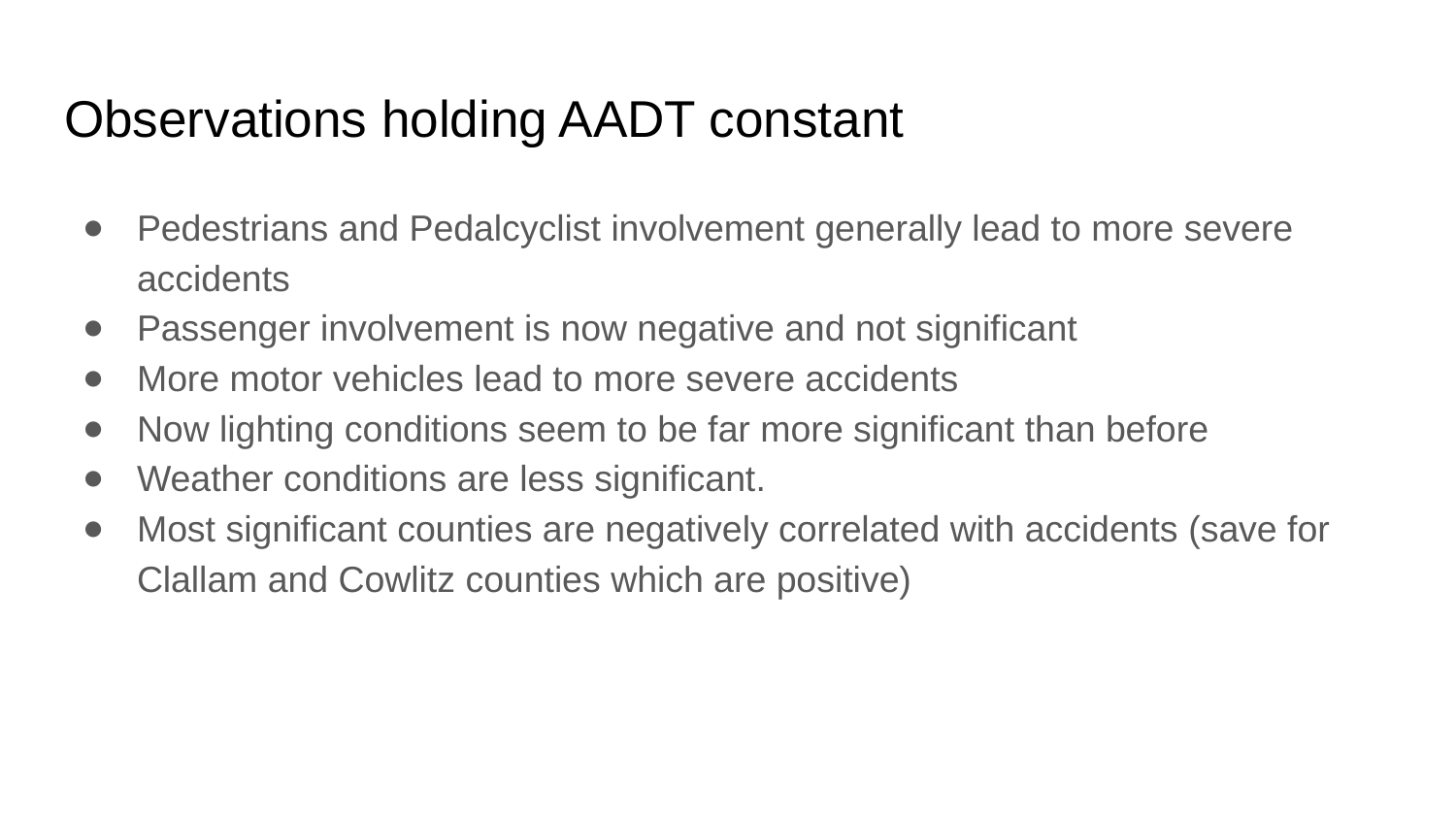

# Observations holding AADT constant
Pedestrians and Pedalcyclist involvement generally lead to more severe accidents
Passenger involvement is now negative and not significant
More motor vehicles lead to more severe accidents
Now lighting conditions seem to be far more significant than before
Weather conditions are less significant.
Most significant counties are negatively correlated with accidents (save for Clallam and Cowlitz counties which are positive)